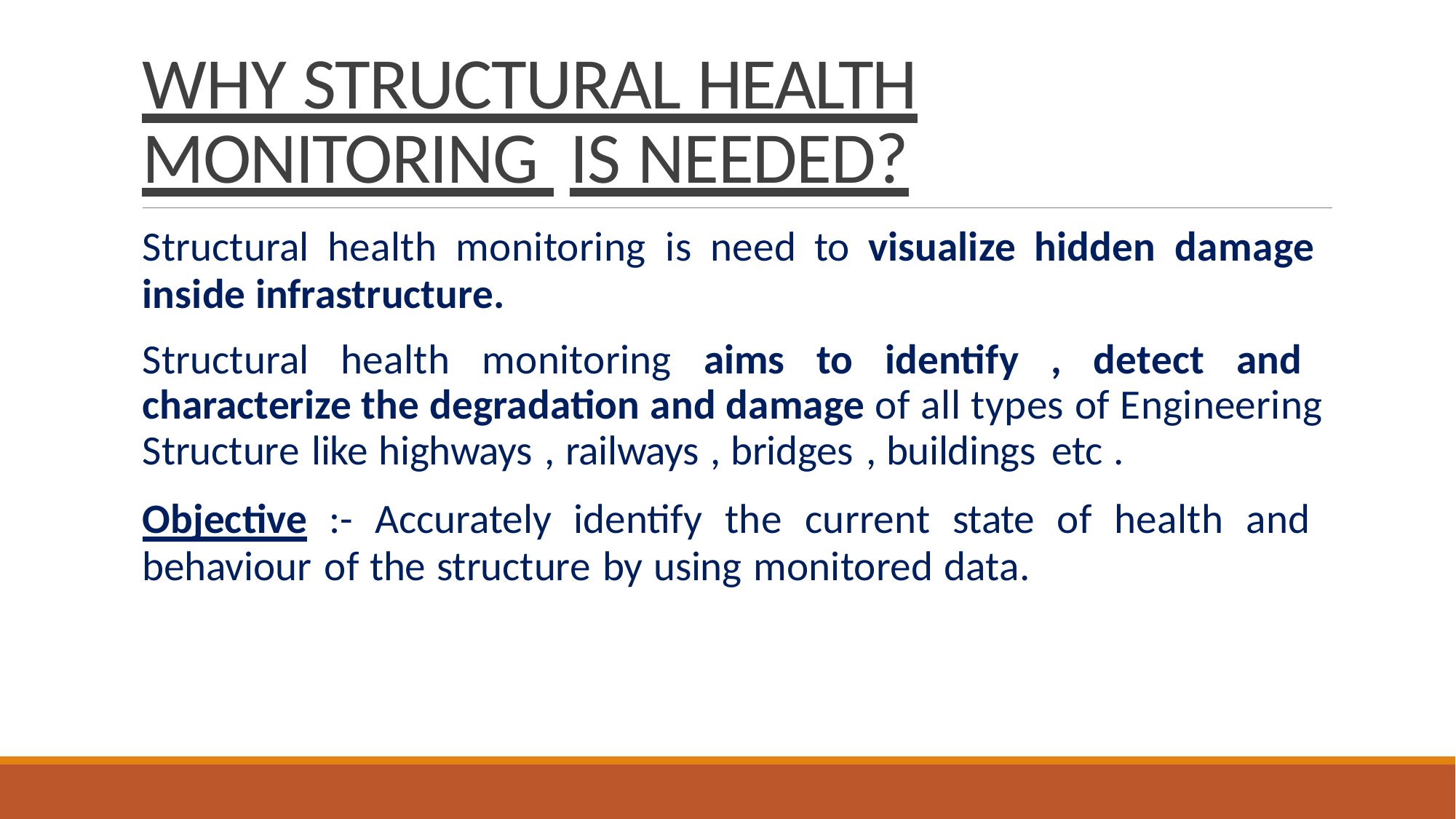

# WHY STRUCTURAL HEALTH MONITORING  IS NEEDED?
Structural health monitoring is need to visualize hidden damage  inside infrastructure.
Structural health monitoring aims to identify , detect and  characterize the degradation and damage of all types of Engineering  Structure like highways , railways , bridges , buildings etc .
Objective :- Accurately identify the current state of health and  behaviour of the structure by using monitored data.